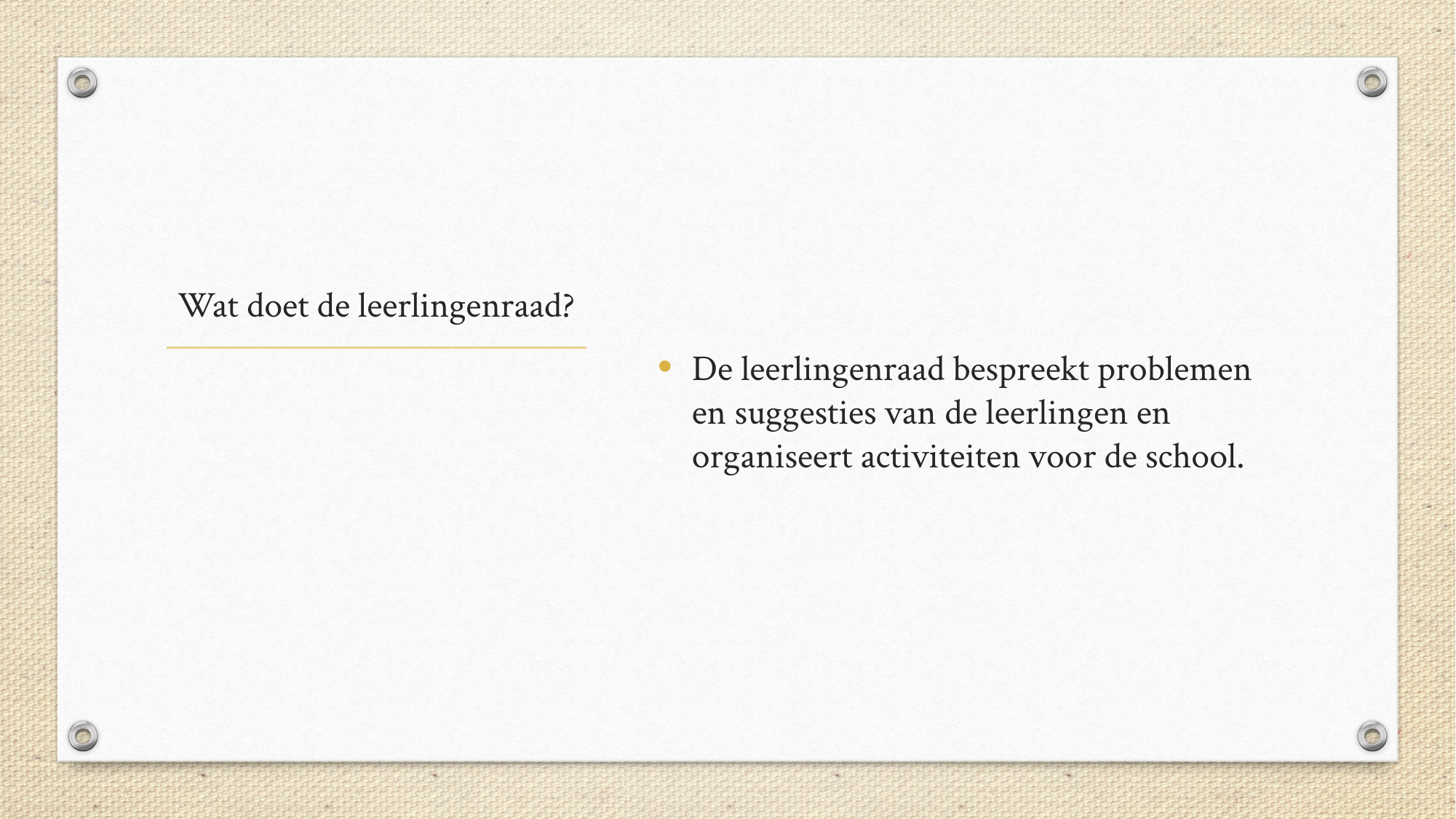

De leerlingenraad bespreekt problemen en suggesties van de leerlingen en organiseert activiteiten voor de school.
# Wat doet de leerlingenraad?